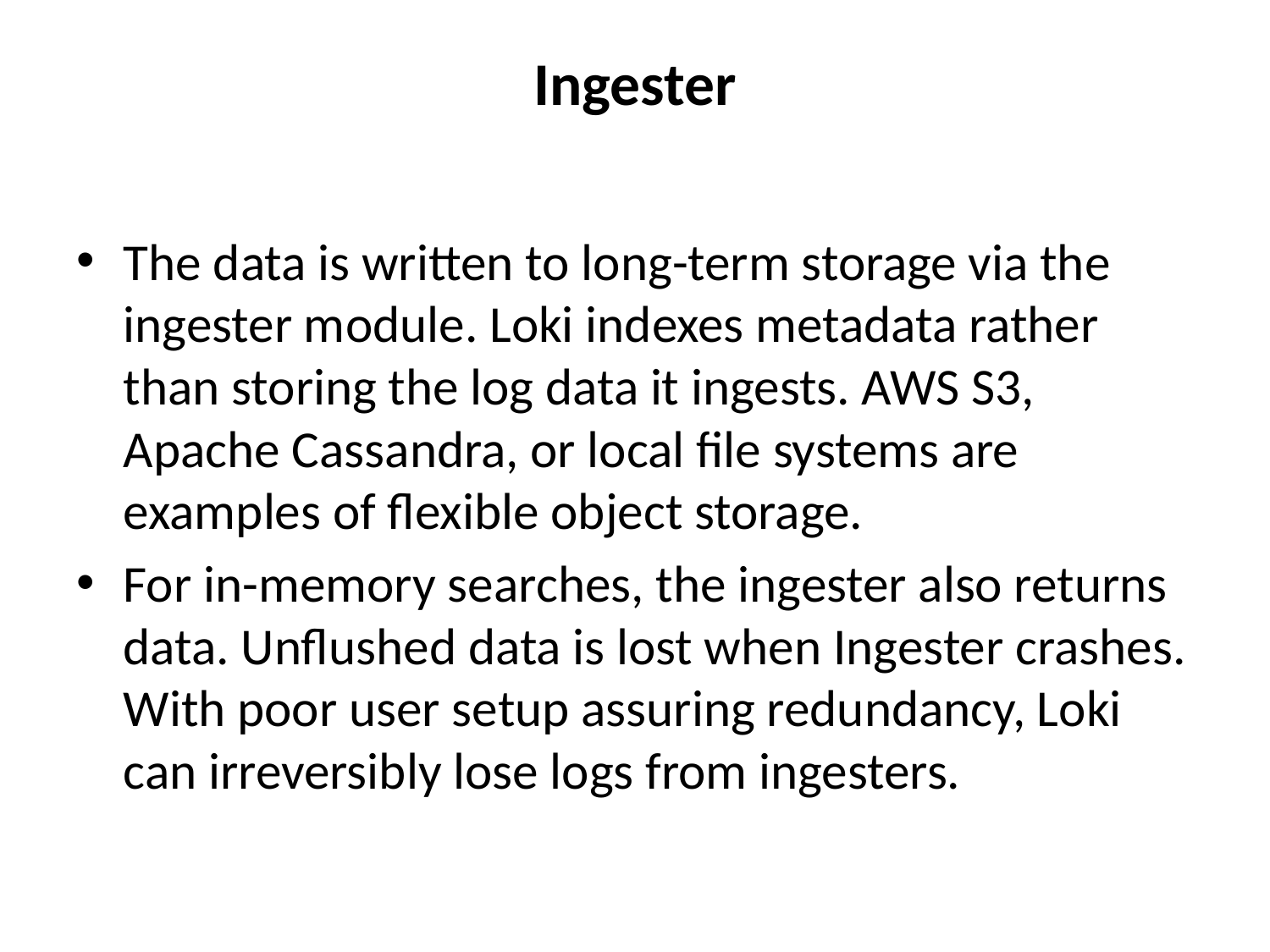

# Ingester
The data is written to long-term storage via the ingester module. Loki indexes metadata rather than storing the log data it ingests. AWS S3, Apache Cassandra, or local file systems are examples of flexible object storage.
For in-memory searches, the ingester also returns data. Unflushed data is lost when Ingester crashes. With poor user setup assuring redundancy, Loki can irreversibly lose logs from ingesters.